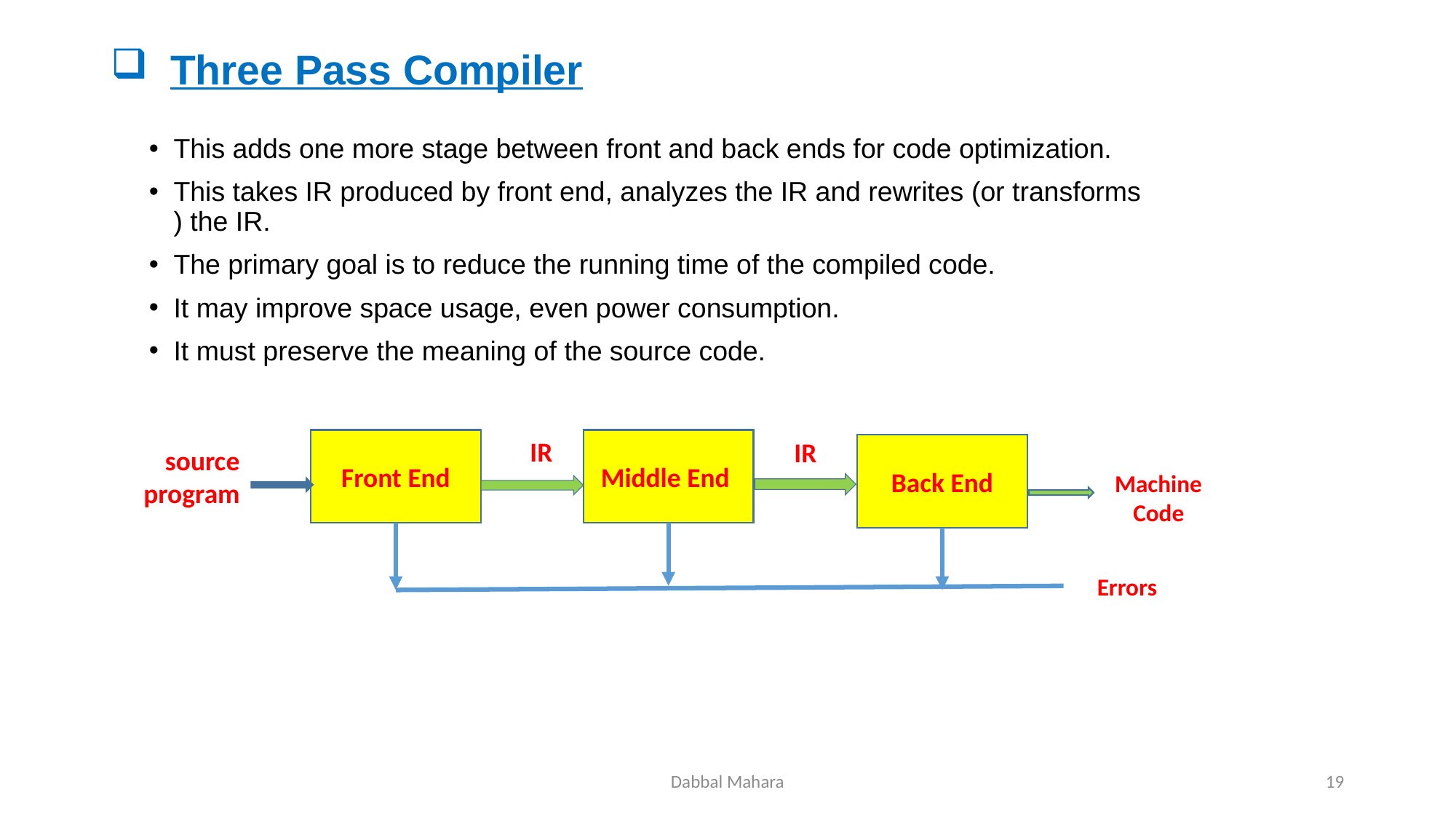

# Three Pass Compiler
This adds one more stage between front and back ends for code optimization.
This takes IR produced by front end, analyzes the IR and rewrites (or transforms ) the IR.
The primary goal is to reduce the running time of the compiled code.
It may improve space usage, even power consumption.
It must preserve the meaning of the source code.

IR
Front End
Middle End
IR
Back End
source program
Machine Code

Errors
Dabbal Mahara
19